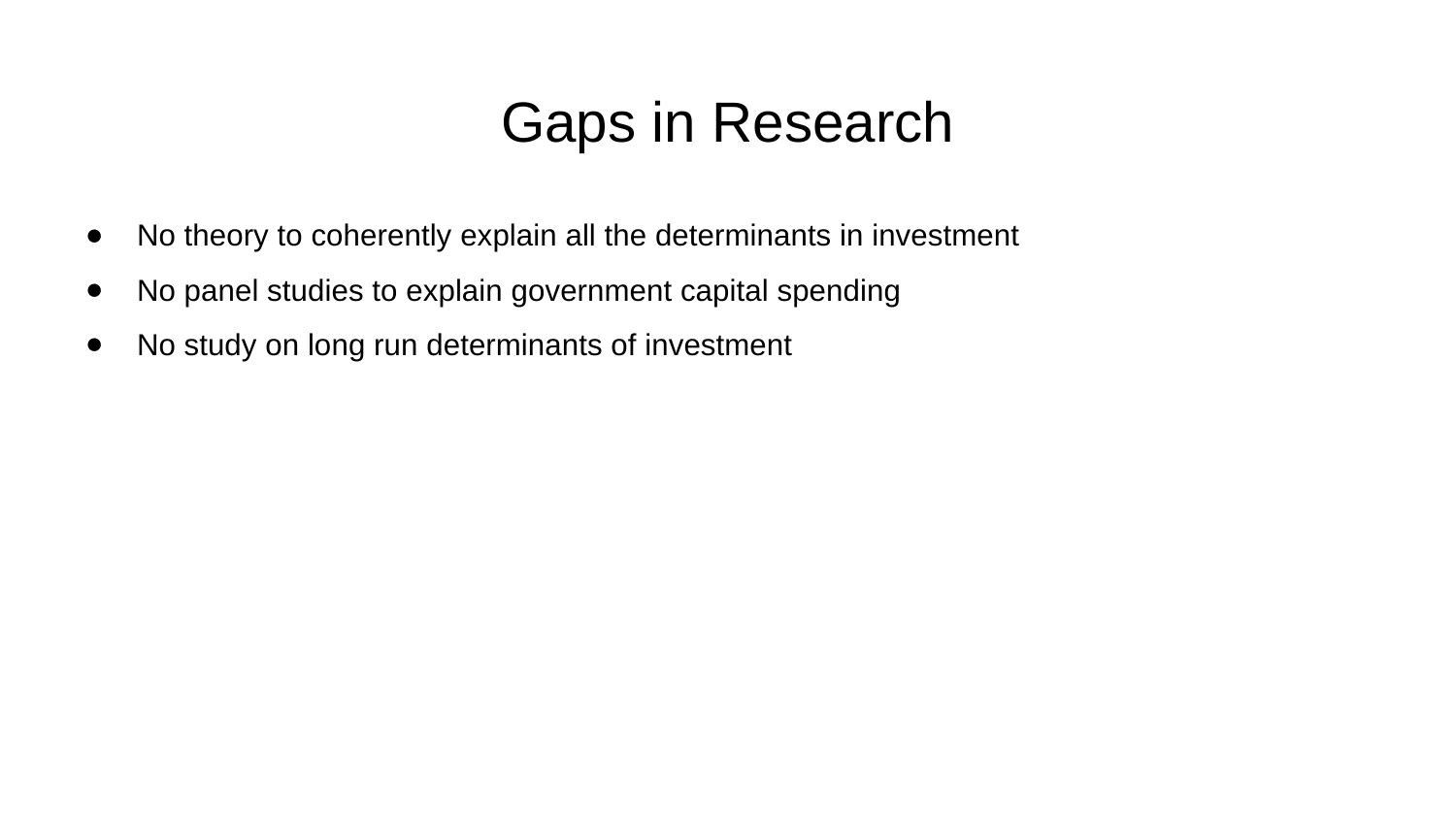

# Gaps in Research

No theory to coherently explain all the determinants in investment
No panel studies to explain government capital spending
No study on long run determinants of investment